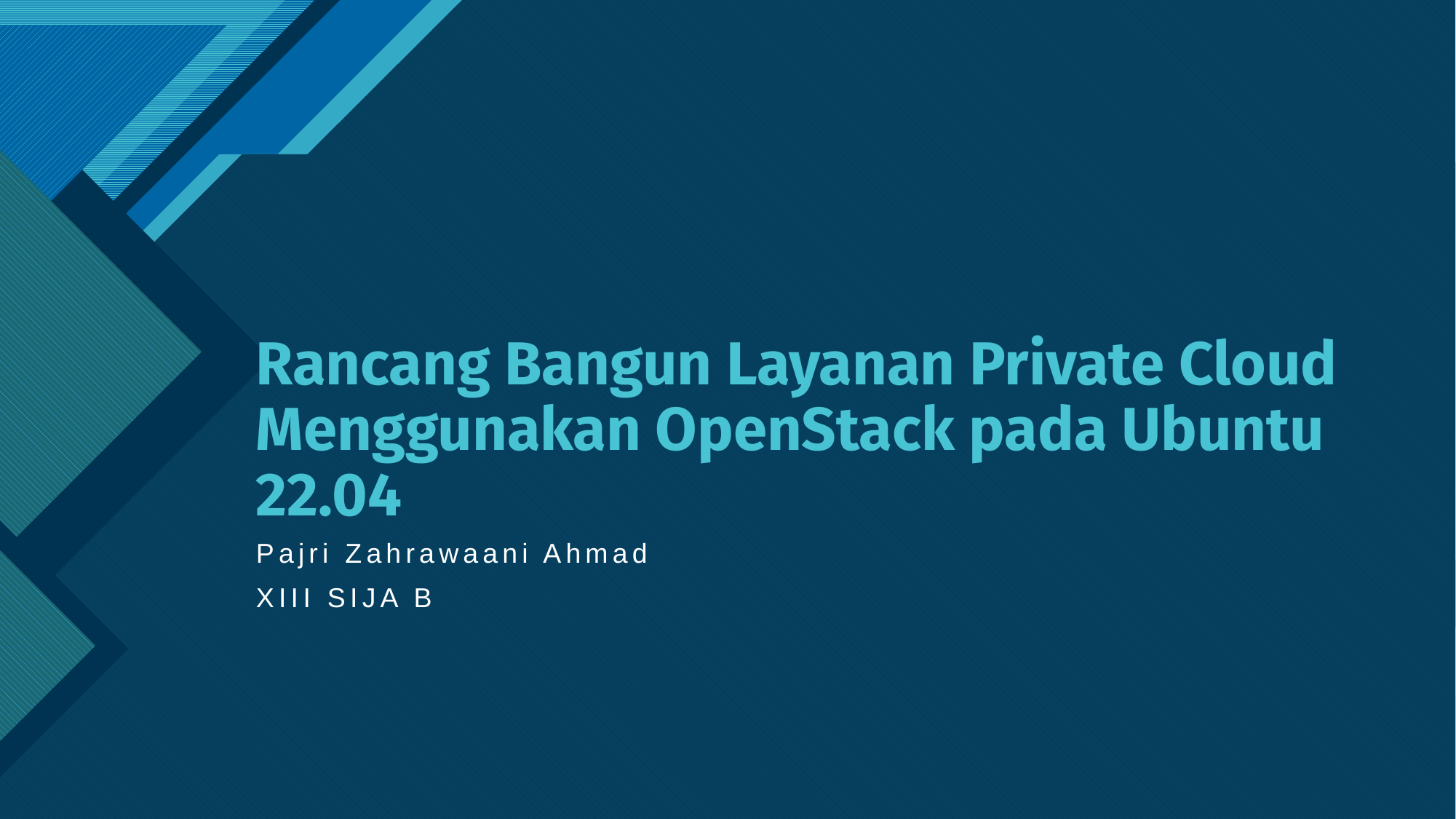

# Rancang Bangun Layanan Private Cloud Menggunakan OpenStack pada Ubuntu 22.04
Pajri Zahrawaani Ahmad
XIII SIJA B